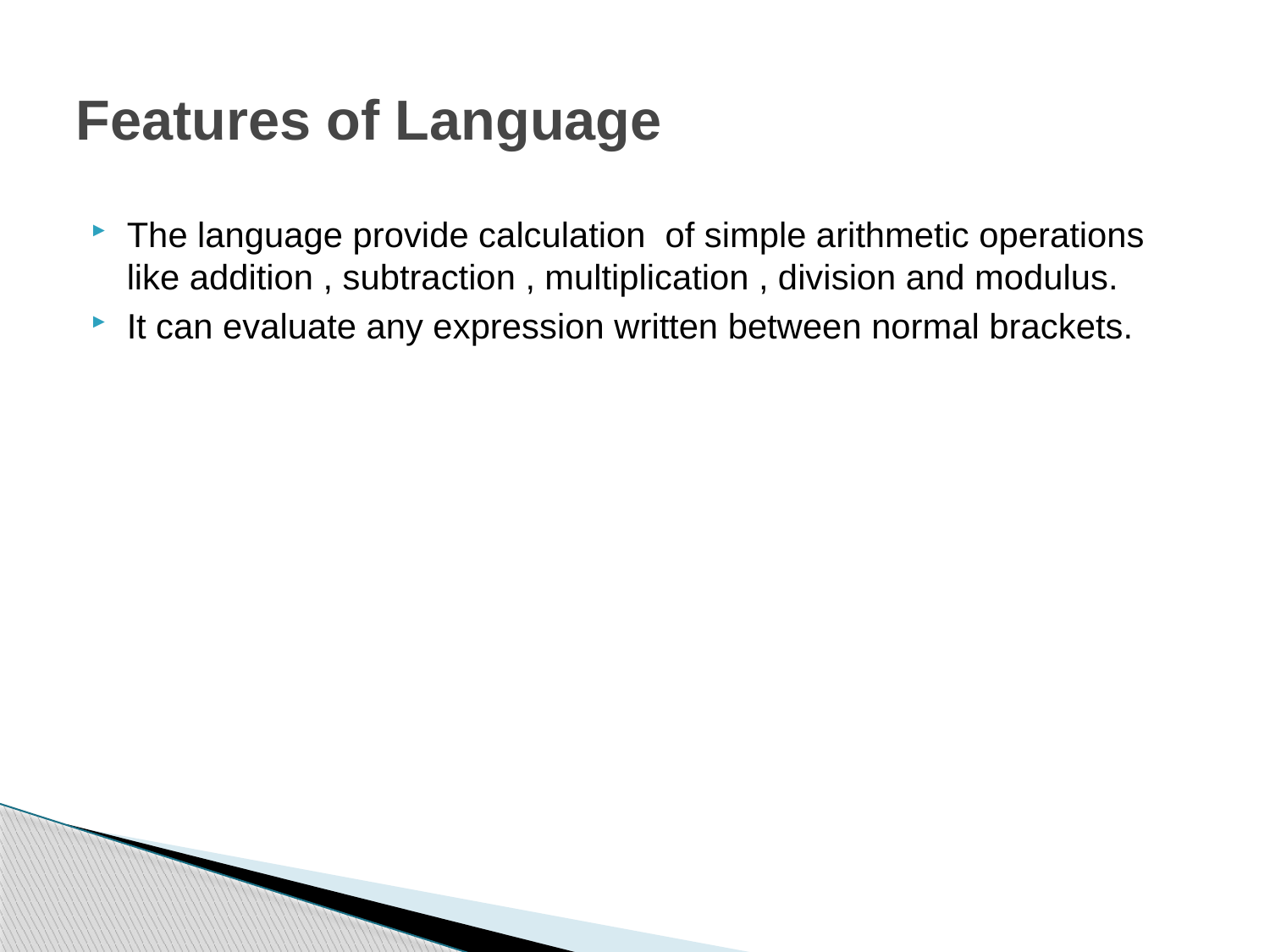

# Features of Language
The language provide calculation  of simple arithmetic operations like addition , subtraction , multiplication , division and modulus.
It can evaluate any expression written between normal brackets.